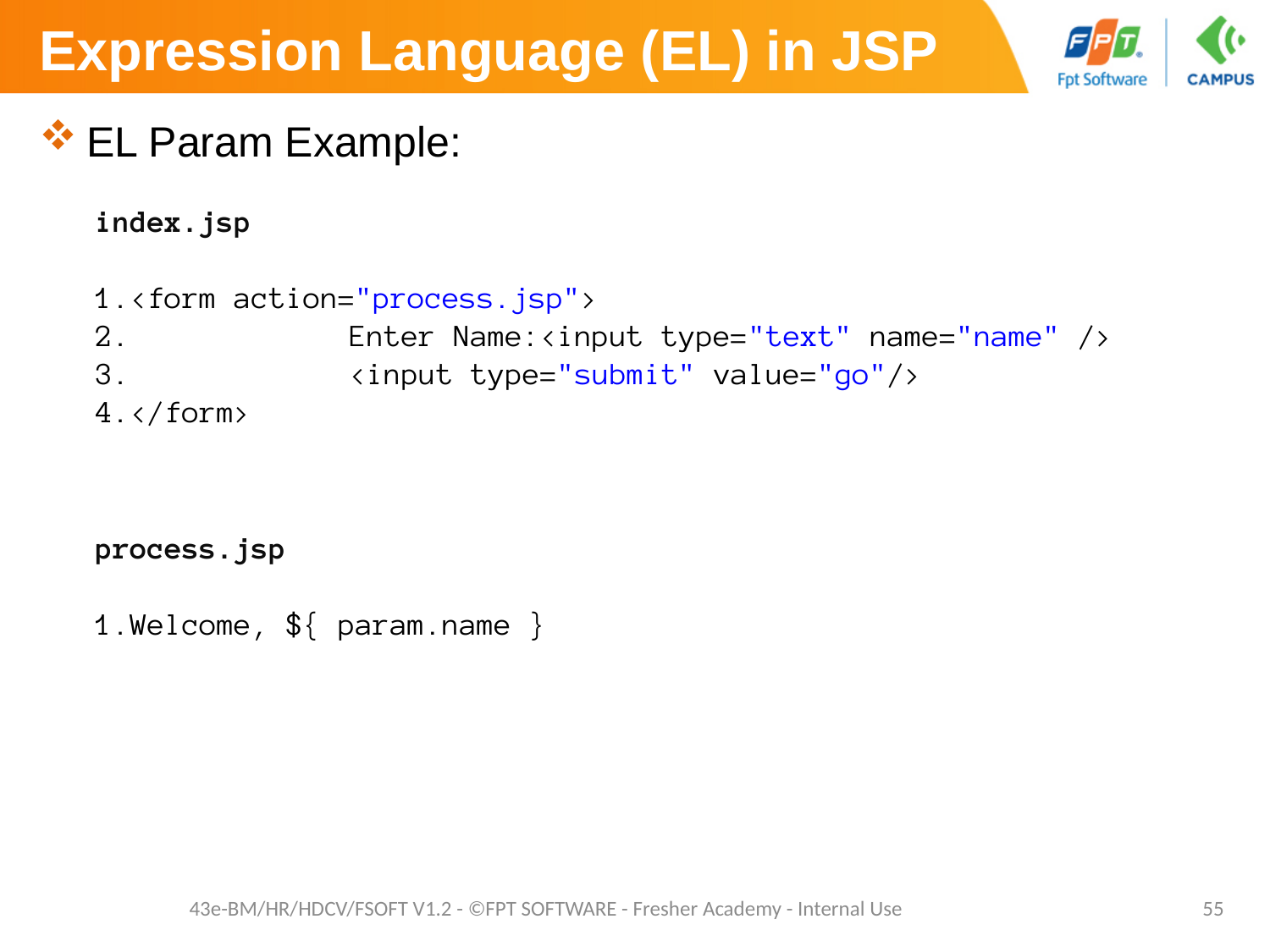

# Expression Language (EL) in JSP
EL Param Example:

index.jsp

<form action="process.jsp">
		Enter Name:<input type="text" name="name" />
		<input type="submit" value="go"/>
</form>
process.jsp

Welcome, ${ param.name }
43e-BM/HR/HDCV/FSOFT V1.2 - ©FPT SOFTWARE - Fresher Academy - Internal Use
55